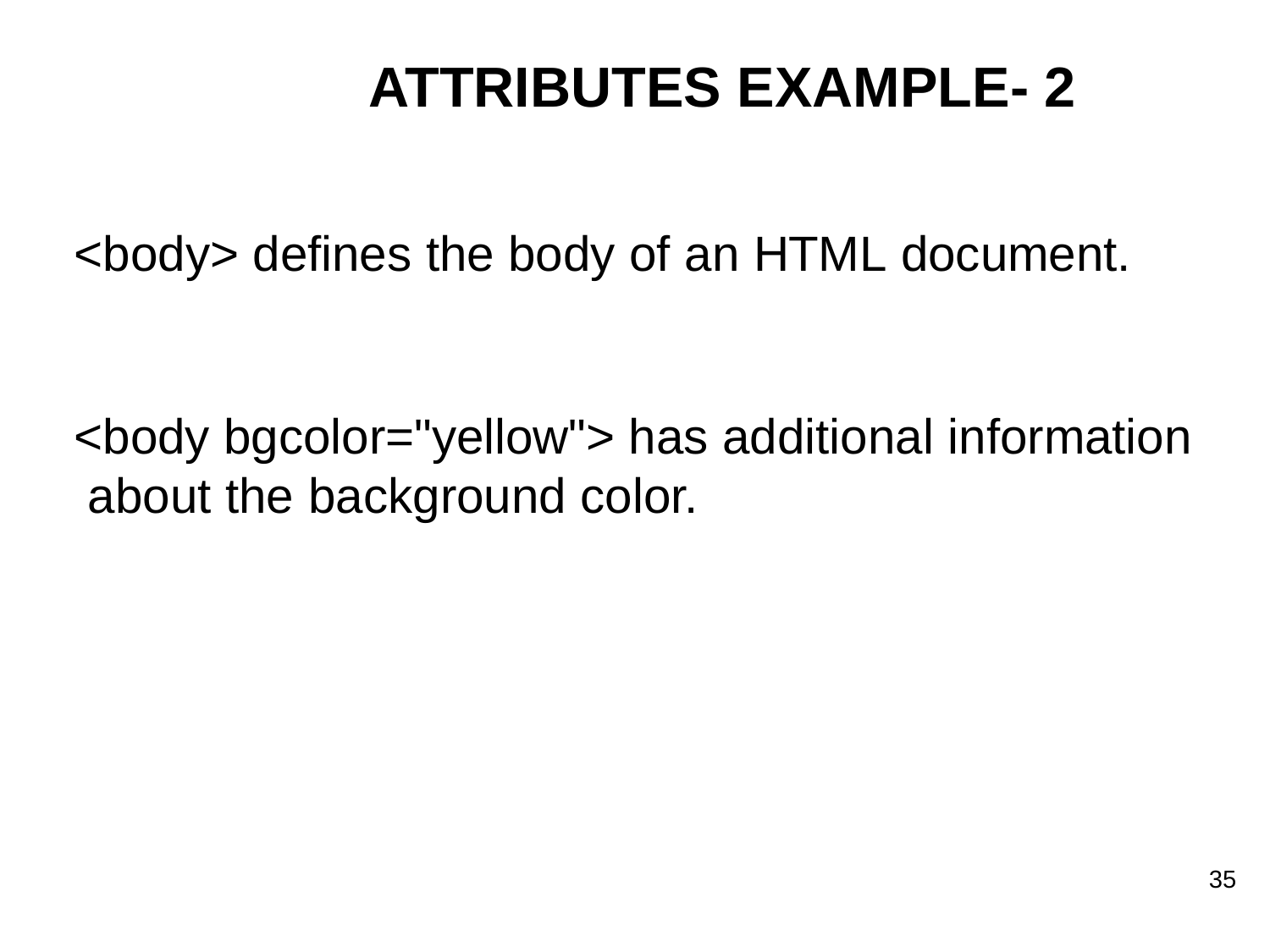

# ATTRIBUTES EXAMPLE- 2
<body> defines the body of an HTML document.

<body bgcolor="yellow"> has additional information  about the background color.
35